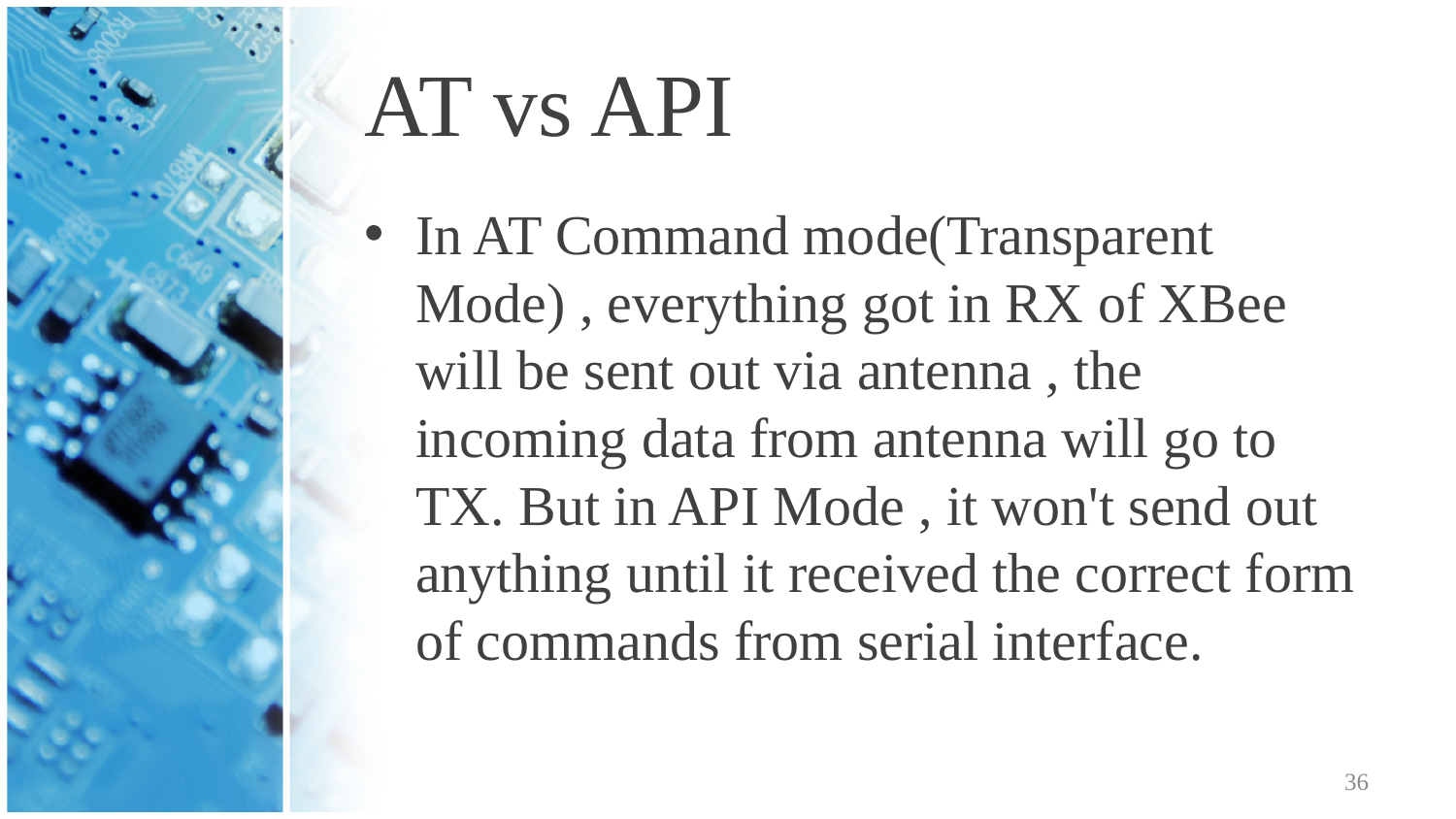

# AT vs API
In AT Command mode(Transparent Mode) , everything got in RX of XBee will be sent out via antenna , the incoming data from antenna will go to TX. But in API Mode , it won't send out anything until it received the correct form of commands from serial interface.
36